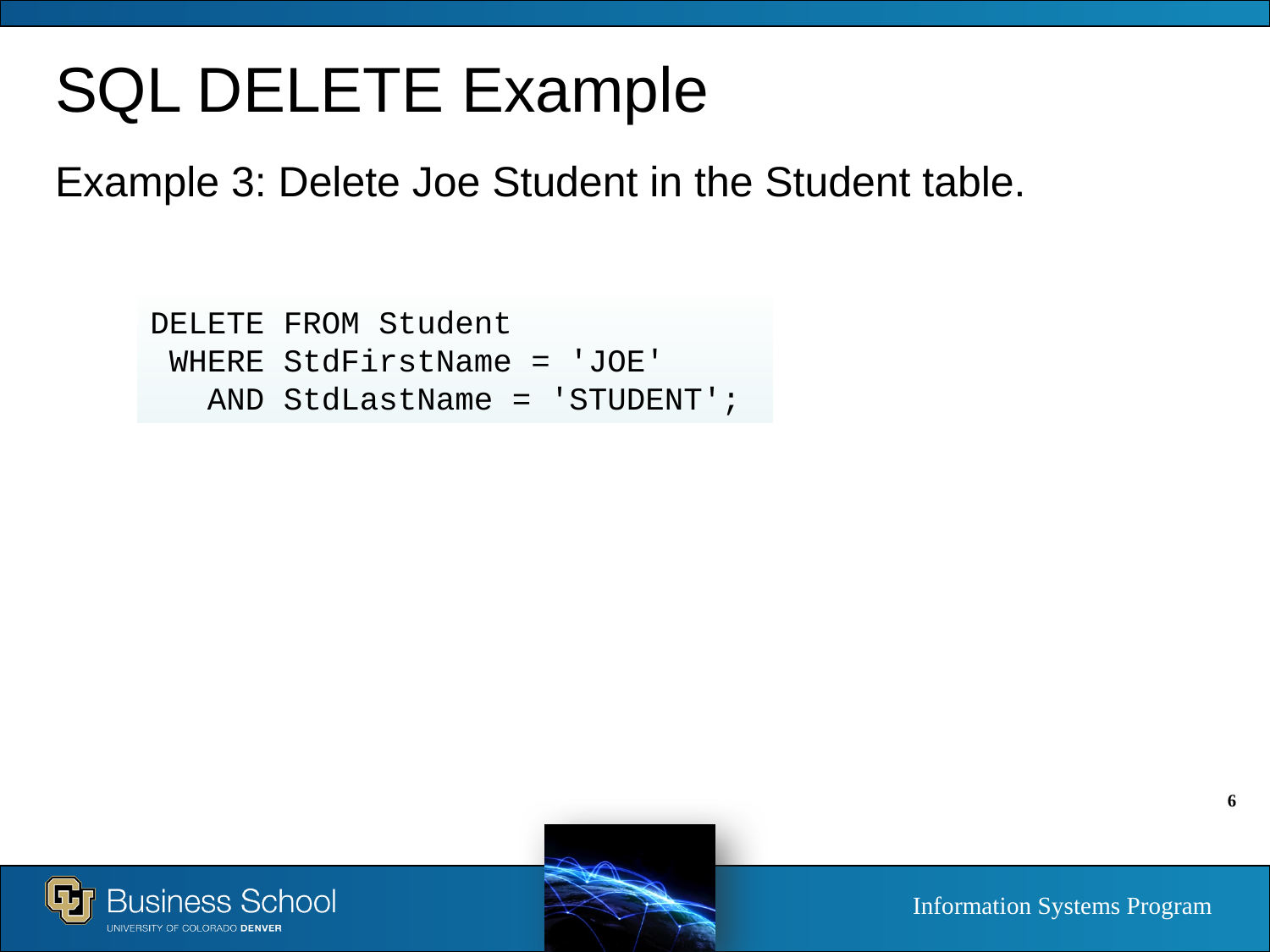

# SQL DELETE Example
Example 3: Delete Joe Student in the Student table.
DELETE FROM Student
 WHERE StdFirstName = 'JOE'
   AND StdLastName = 'STUDENT';